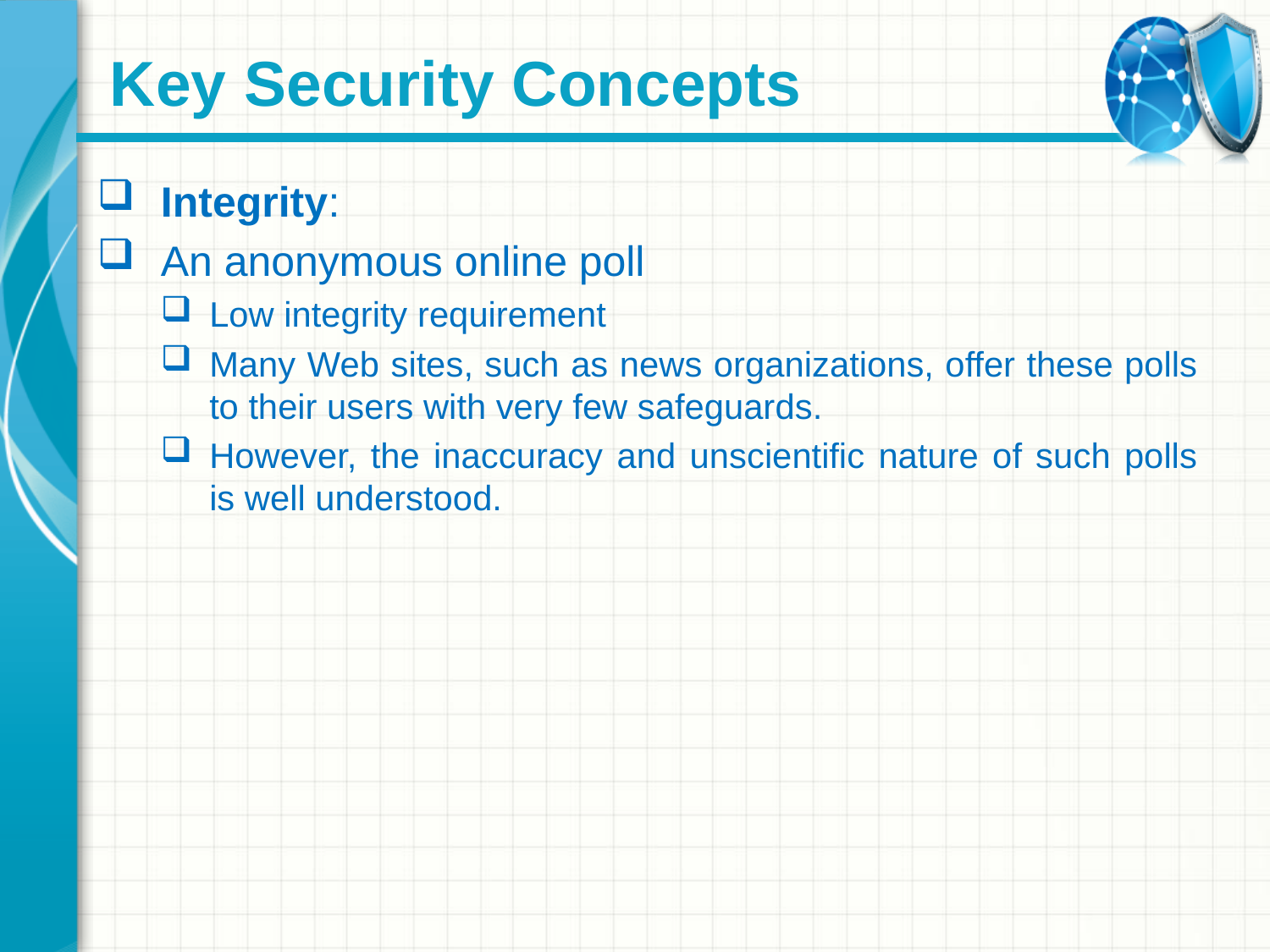

# Key Security Concepts
Integrity:
An anonymous online poll
Low integrity requirement
Many Web sites, such as news organizations, offer these polls to their users with very few safeguards.
However, the inaccuracy and unscientific nature of such polls is well understood.